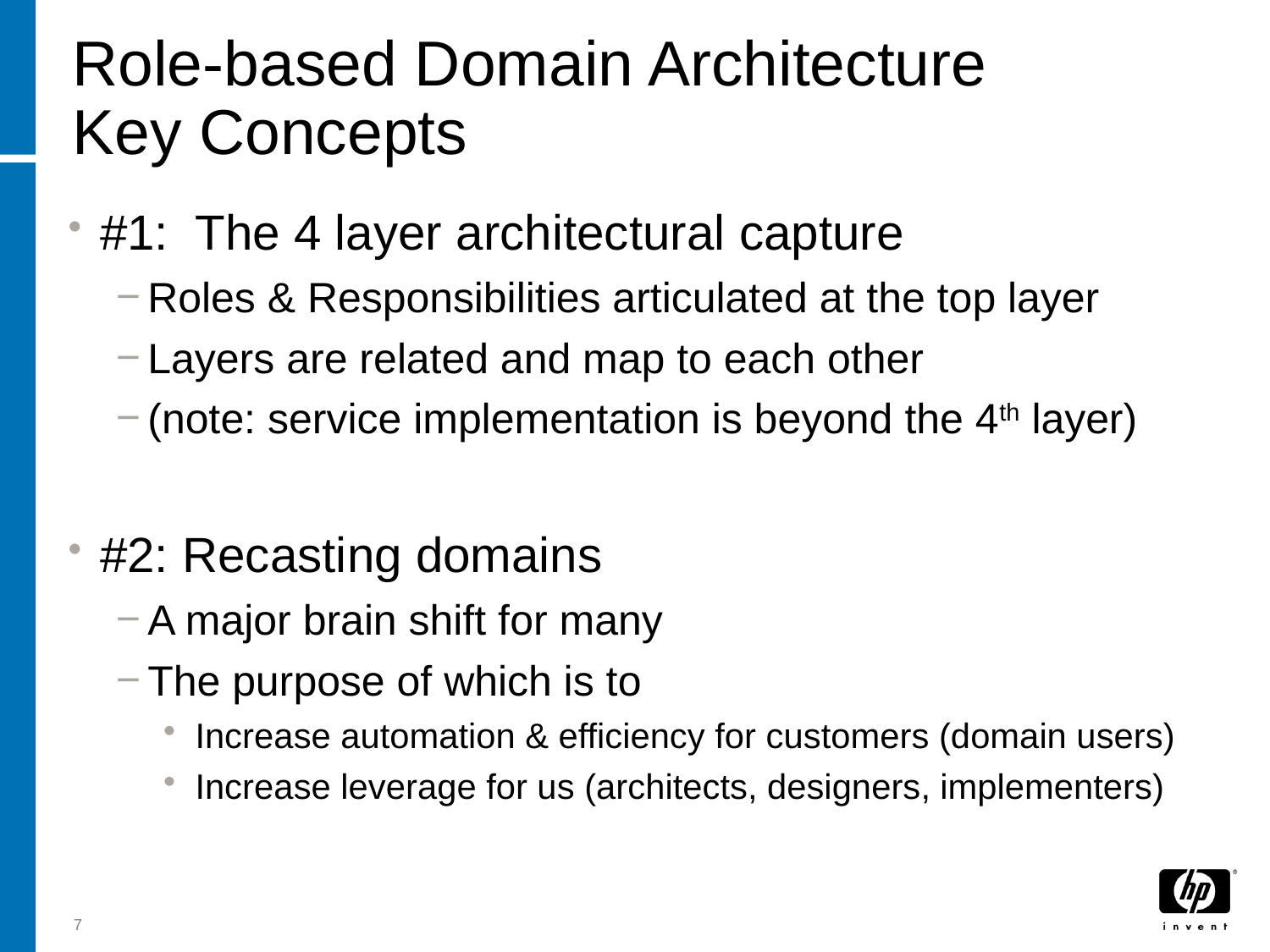

# Role-based Domain Architecture Key Concepts
#1:  The 4 layer architectural capture
Roles & Responsibilities articulated at the top layer
Layers are related and map to each other
(note: service implementation is beyond the 4th layer)

#2: Recasting domains
A major brain shift for many
The purpose of which is to
Increase automation & efficiency for customers (domain users)
Increase leverage for us (architects, designers, implementers)
7